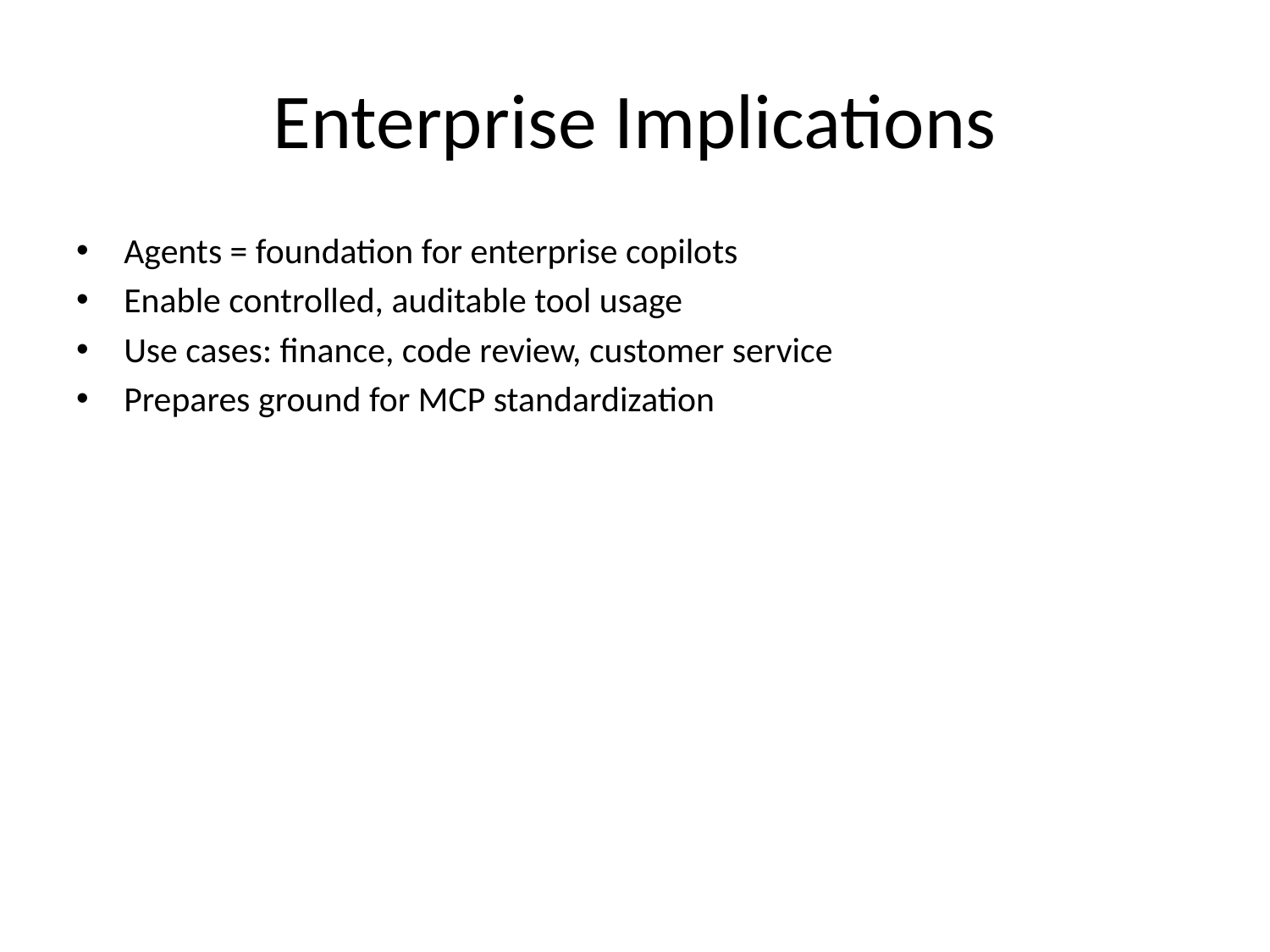

# Enterprise Implications
Agents = foundation for enterprise copilots
Enable controlled, auditable tool usage
Use cases: finance, code review, customer service
Prepares ground for MCP standardization